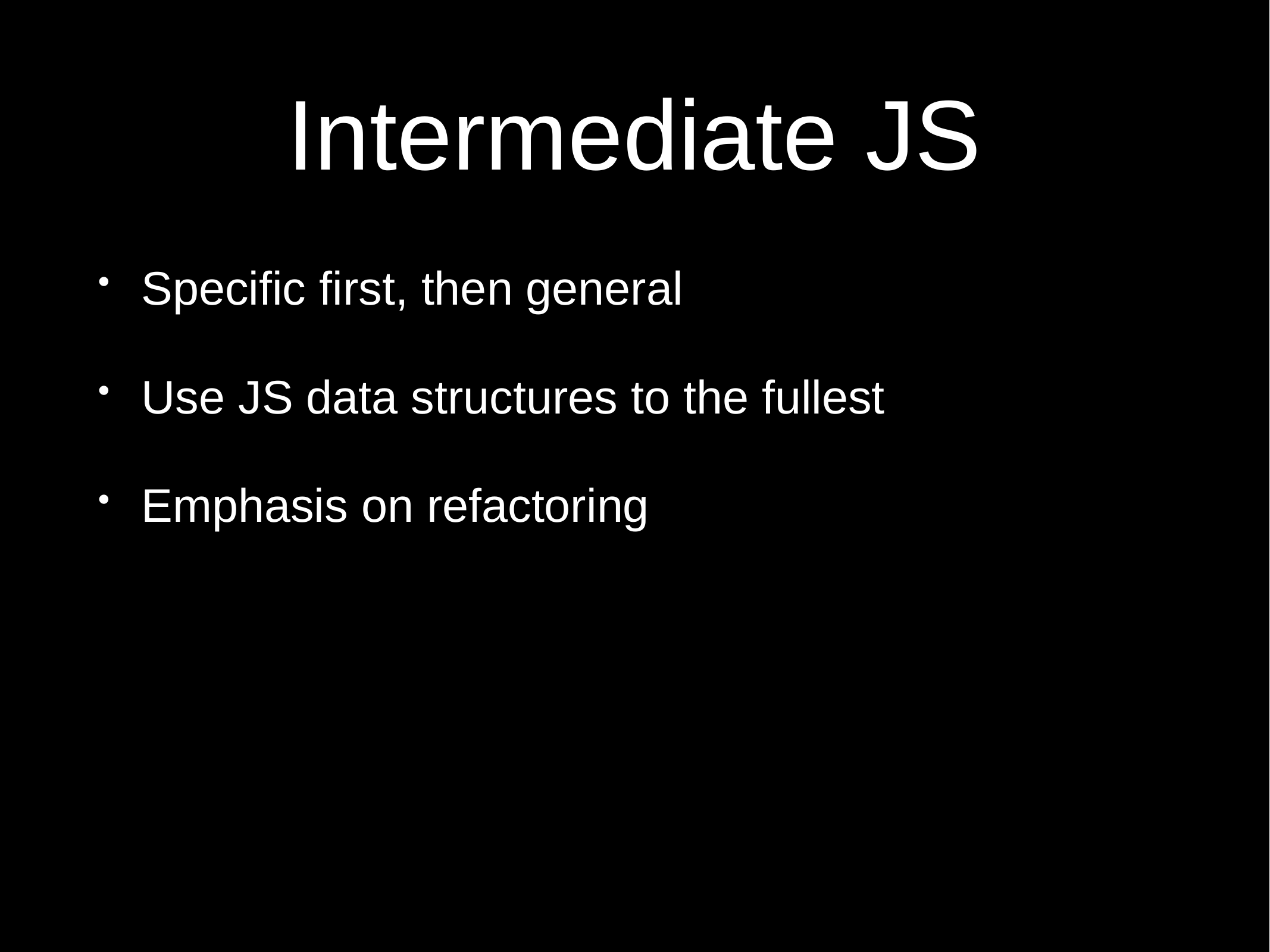

# Intermediate JS
Specific first, then general
Use JS data structures to the fullest
Emphasis on refactoring